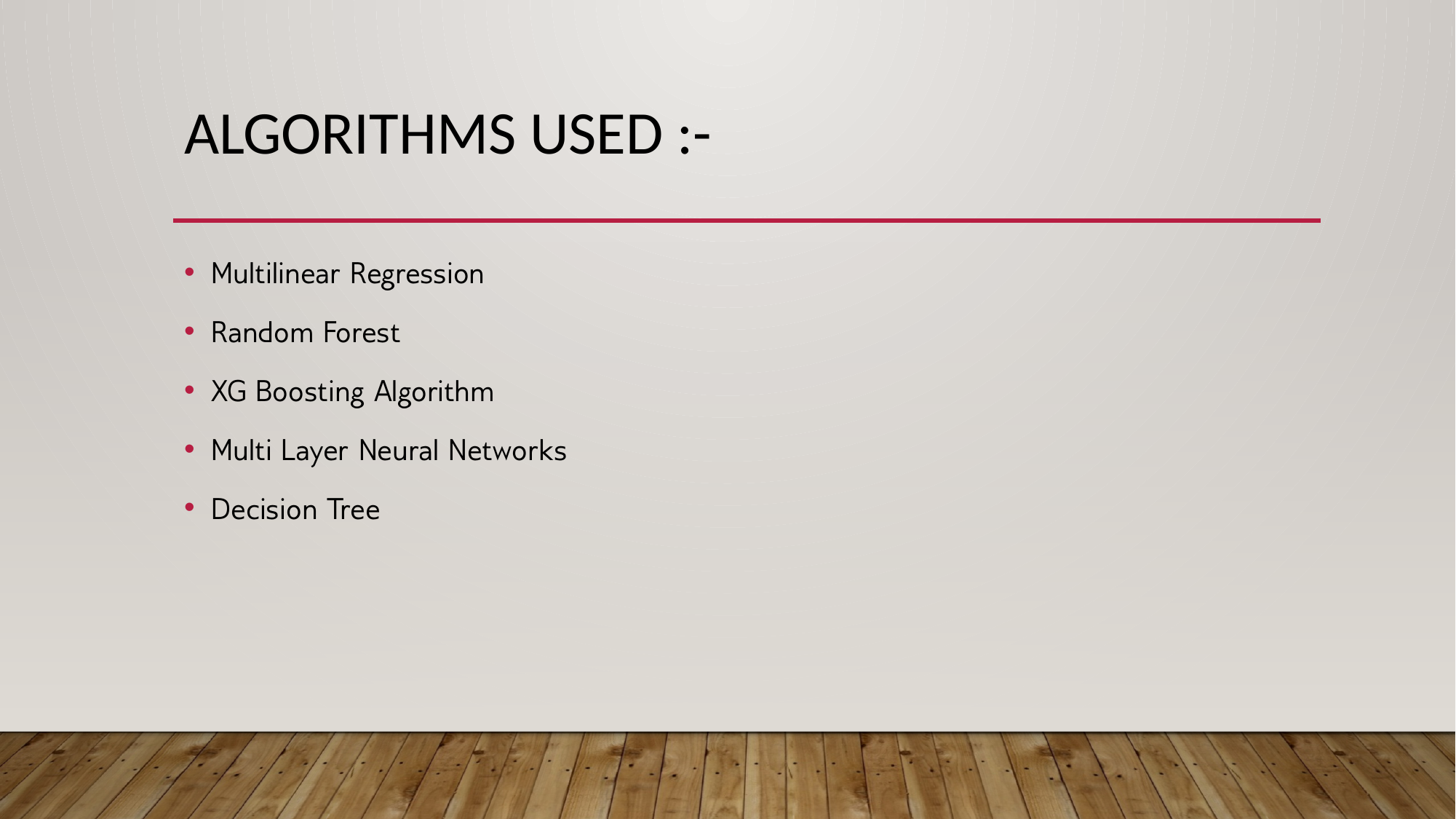

# ALGORITHMS USED :-
Multilinear Regression
Random Forest
XG Boosting Algorithm
Multi Layer Neural Networks
Decision Tree